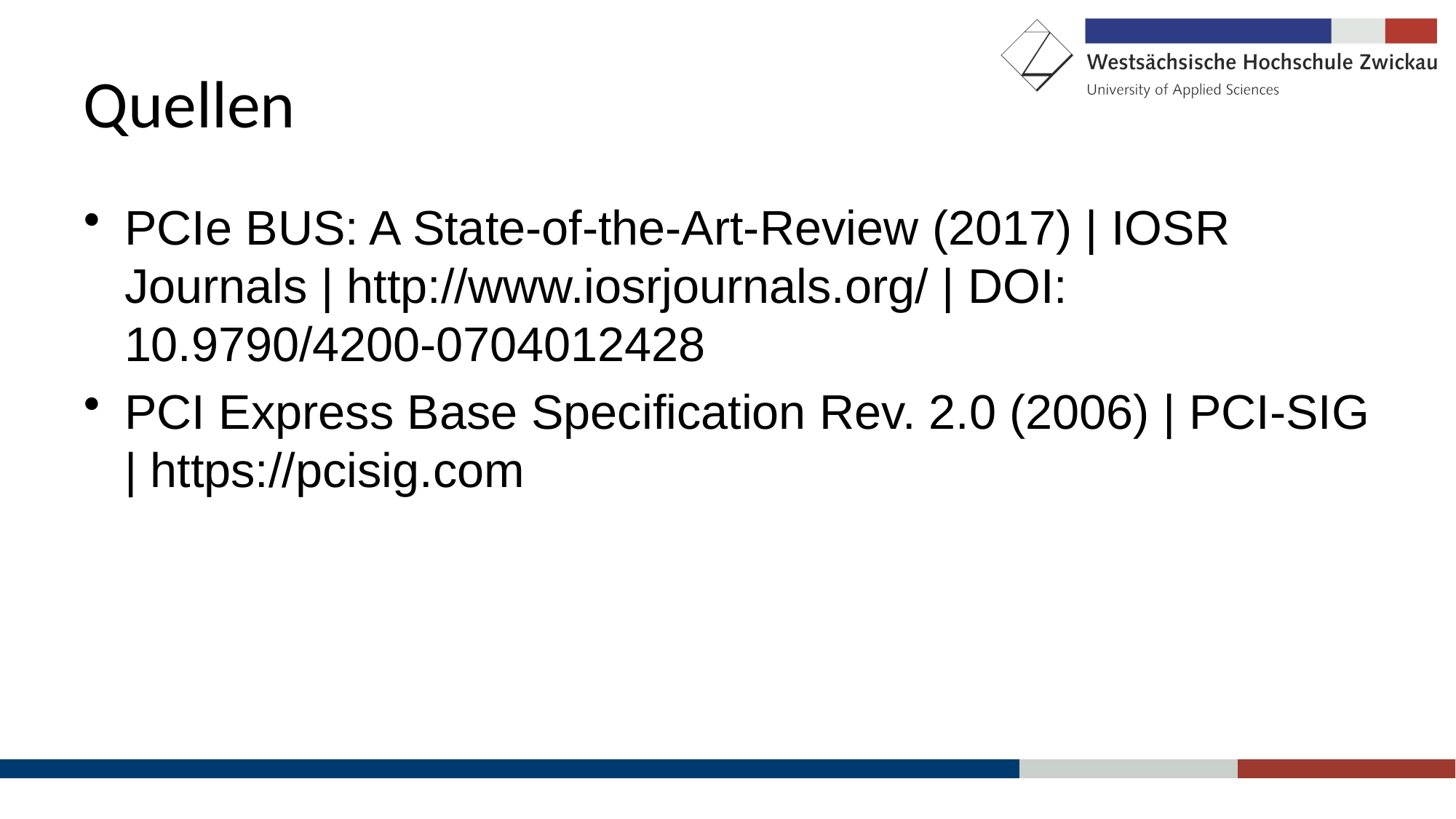

# Quellen
PCIe BUS: A State-of-the-Art-Review (2017) | IOSR Journals | http://www.iosrjournals.org/ | DOI: 10.9790/4200-0704012428
PCI Express Base Specification Rev. 2.0 (2006) | PCI-SIG | https://pcisig.com